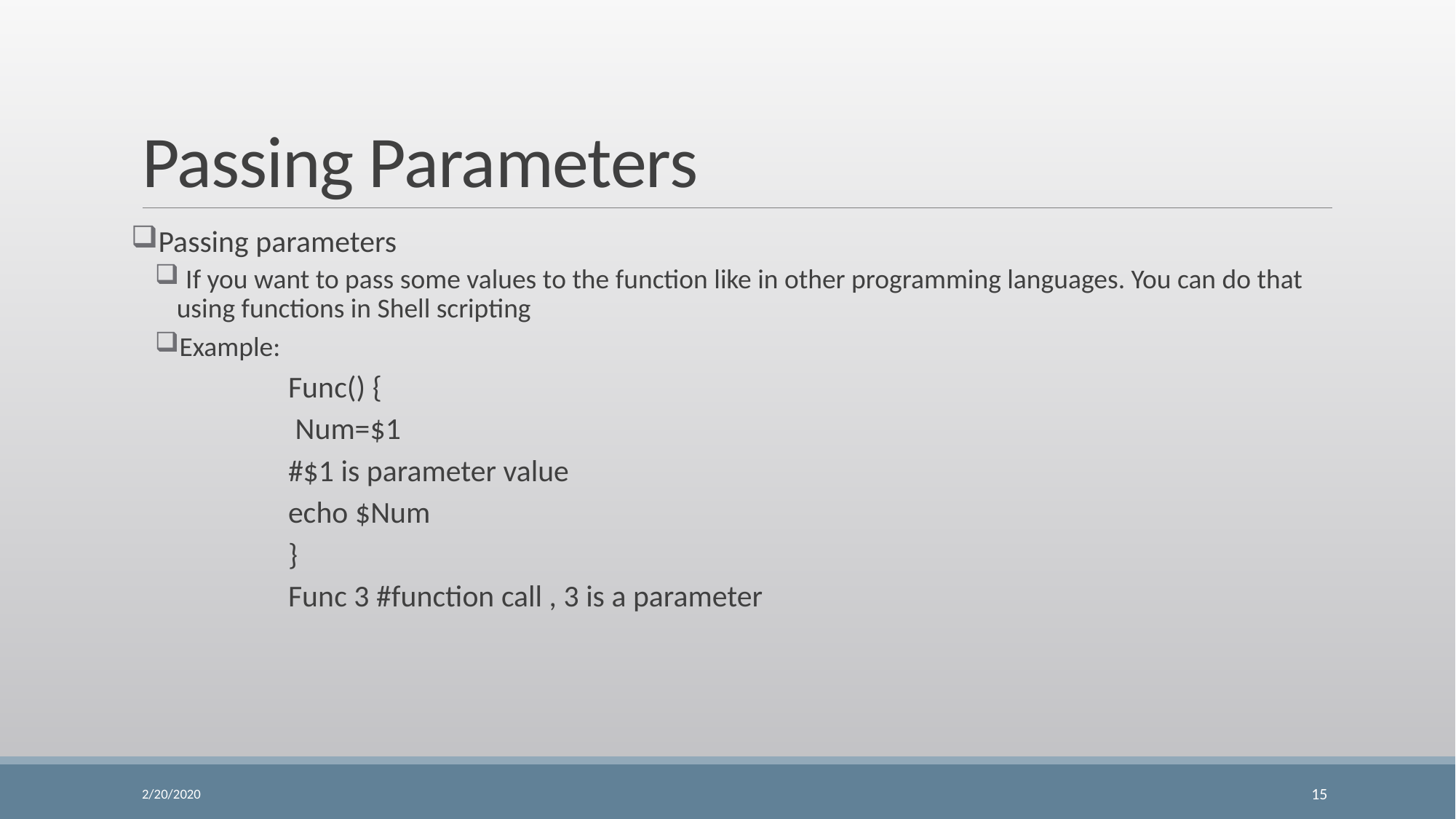

# Passing Parameters
Passing parameters
 If you want to pass some values to the function like in other programming languages. You can do that using functions in Shell scripting
Example:
Func() {
 Num=$1
#$1 is parameter value
echo $Num
}
Func 3 #function call , 3 is a parameter

2/20/2020
15